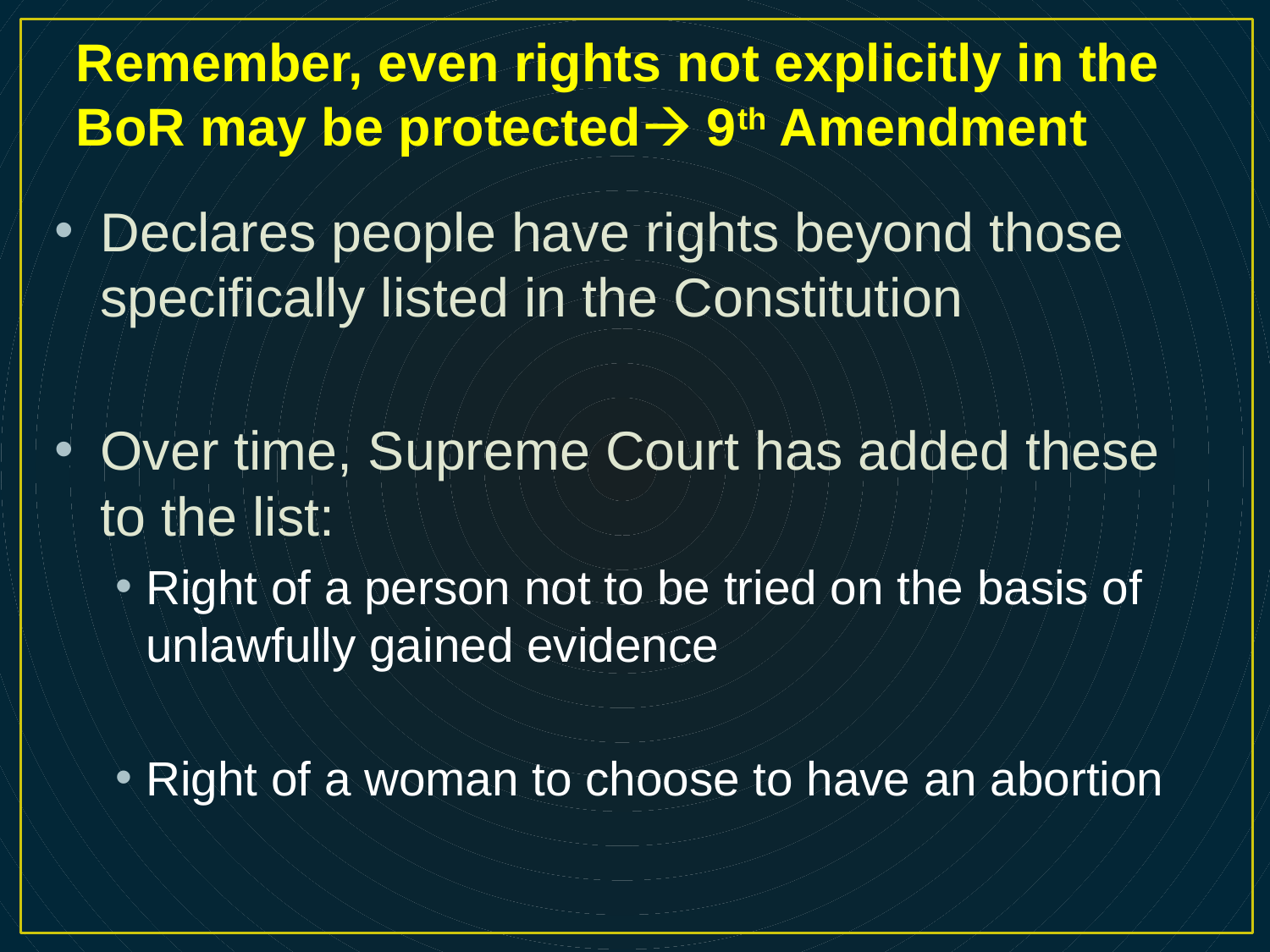

Remember, even rights not explicitly in the BoR may be protected🡪 9th Amendment
Declares people have rights beyond those specifically listed in the Constitution

Over time, Supreme Court has added these to the list:
Right of a person not to be tried on the basis of unlawfully gained evidence

Right of a woman to choose to have an abortion